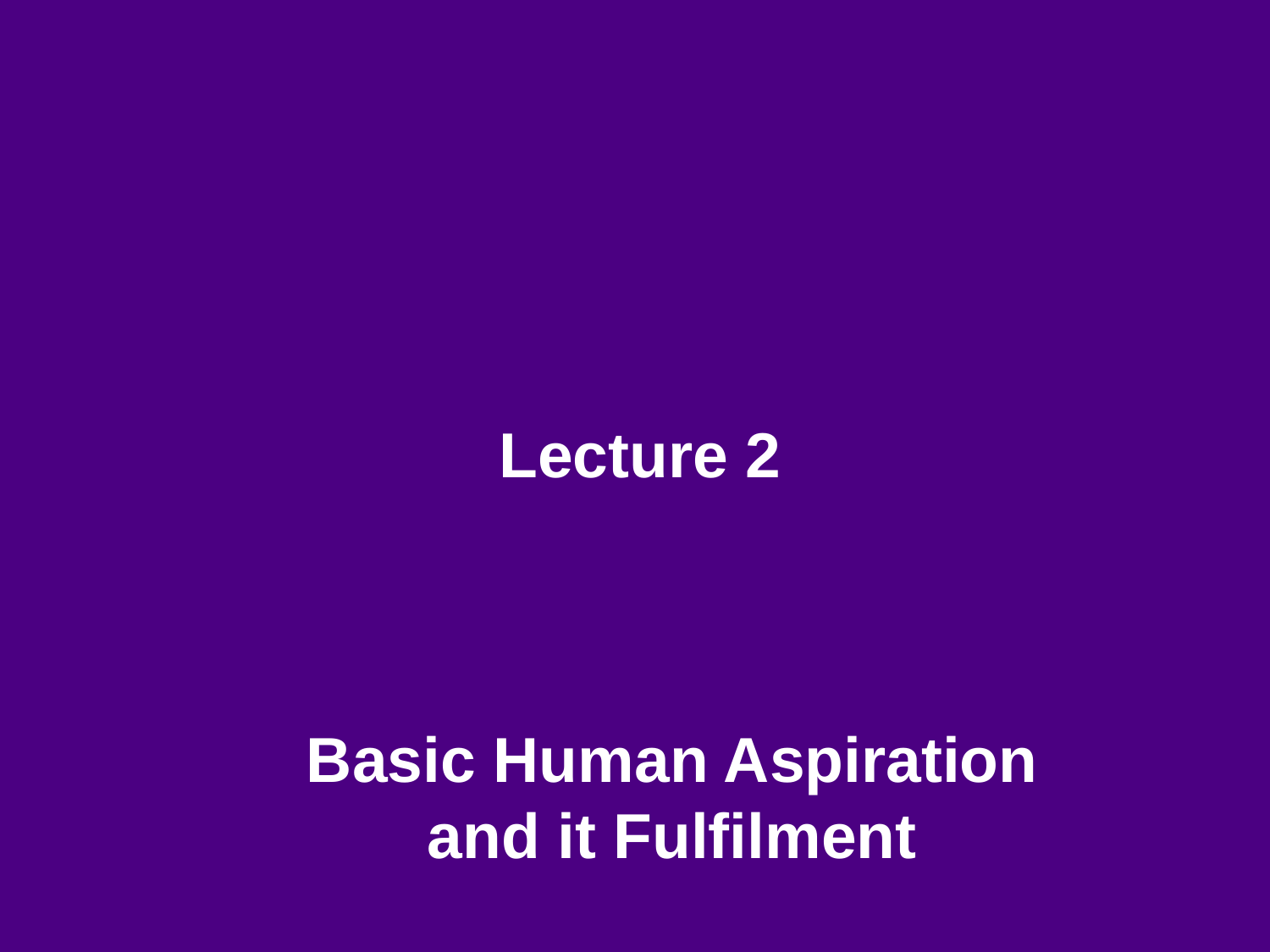

# Lecture 2 Basic Human Aspiration and it Fulfilment